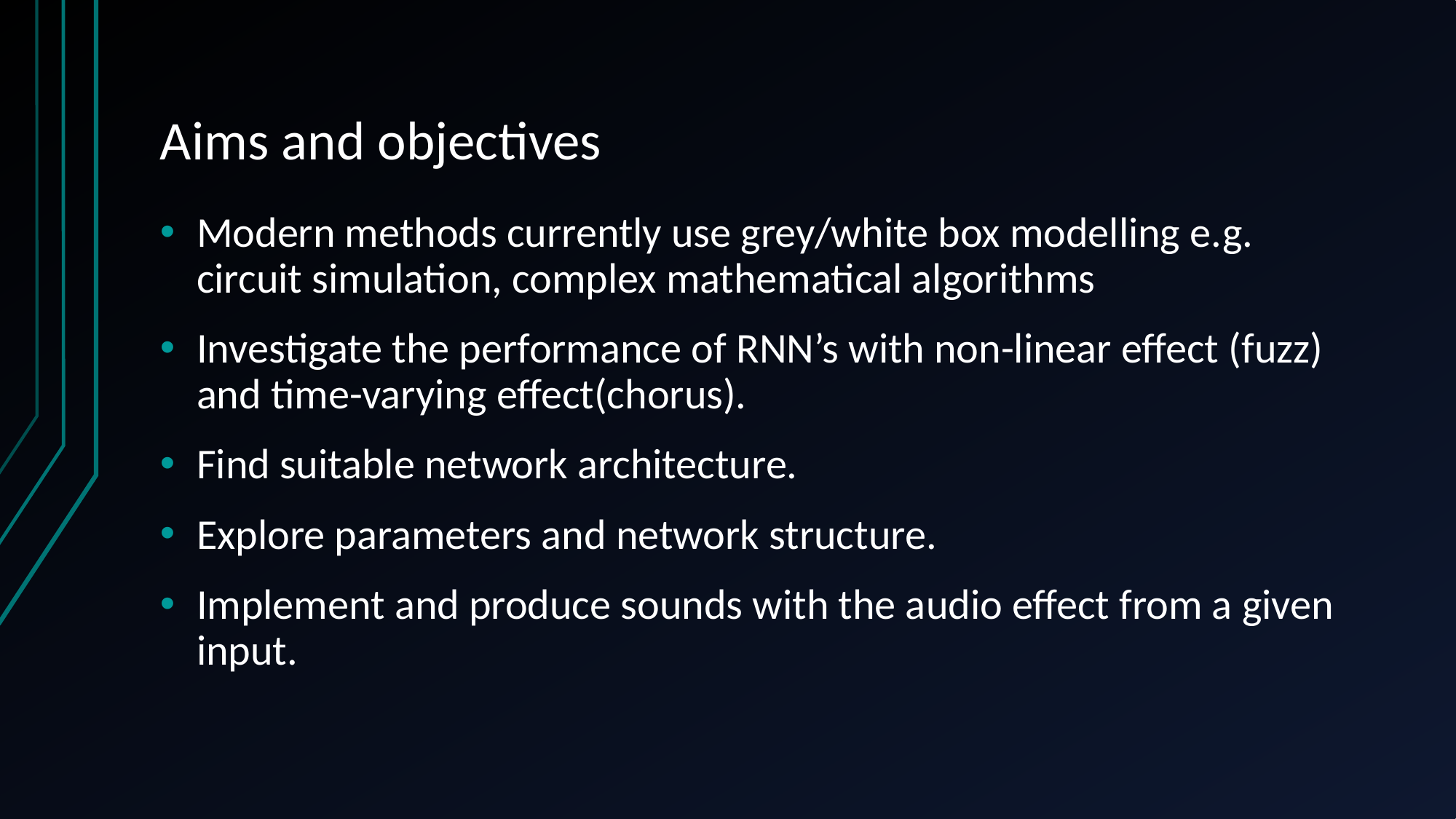

# Aims and objectives
Modern methods currently use grey/white box modelling e.g. circuit simulation, complex mathematical algorithms
Investigate the performance of RNN’s with non-linear effect (fuzz) and time-varying effect(chorus).
Find suitable network architecture.
Explore parameters and network structure.
Implement and produce sounds with the audio effect from a given input.